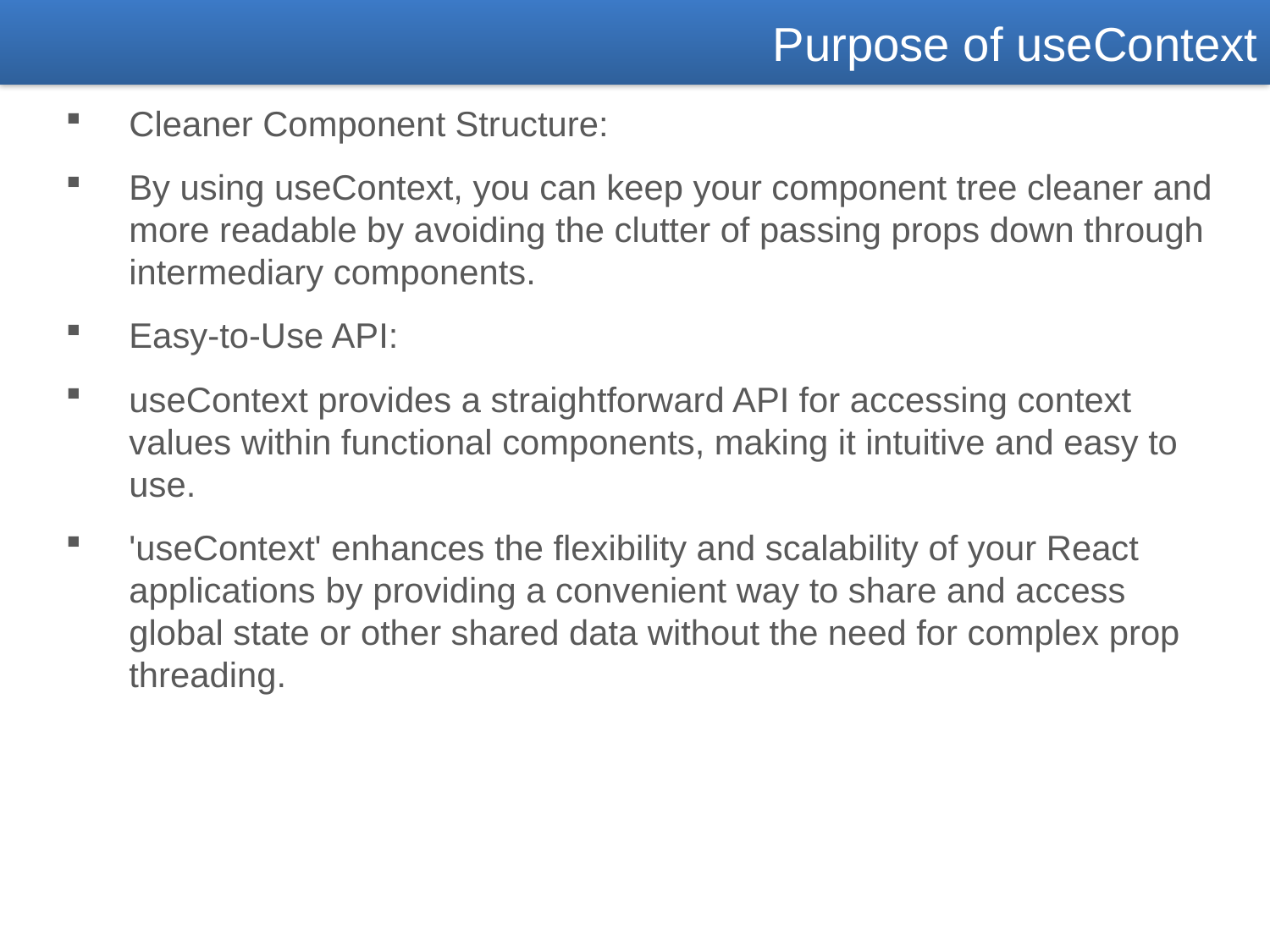

Purpose of useContext
Cleaner Component Structure:
By using useContext, you can keep your component tree cleaner and more readable by avoiding the clutter of passing props down through intermediary components.
Easy-to-Use API:
useContext provides a straightforward API for accessing context values within functional components, making it intuitive and easy to use.
'useContext' enhances the flexibility and scalability of your React applications by providing a convenient way to share and access global state or other shared data without the need for complex prop threading.